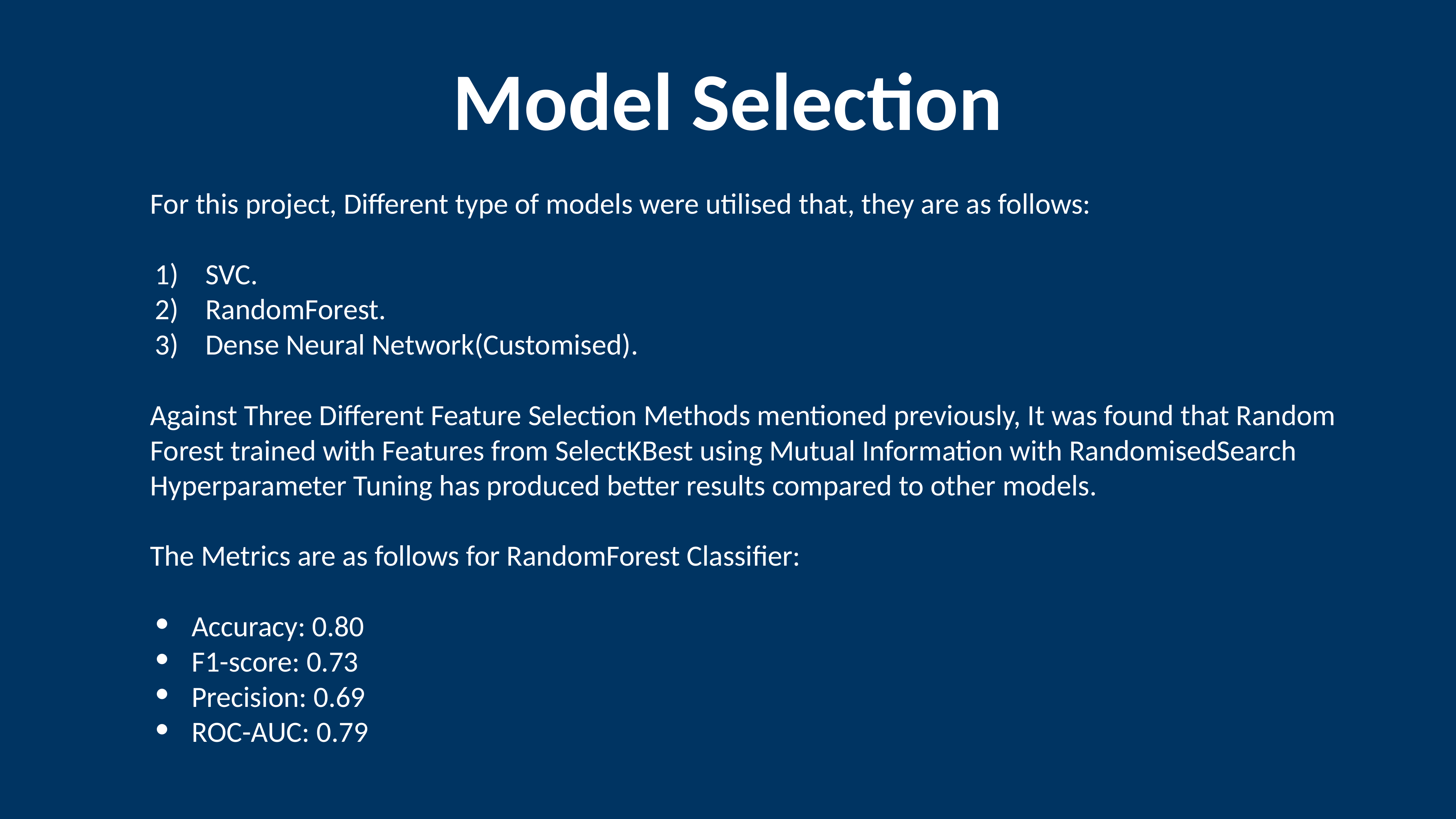

# Model Selection
For this project, Different type of models were utilised that, they are as follows:

SVC.
RandomForest.
Dense Neural Network(Customised).

Against Three Different Feature Selection Methods mentioned previously, It was found that Random Forest trained with Features from SelectKBest using Mutual Information with RandomisedSearch Hyperparameter Tuning has produced better results compared to other models.

The Metrics are as follows for RandomForest Classifier:

Accuracy: 0.80
F1-score: 0.73
Precision: 0.69
ROC-AUC: 0.79